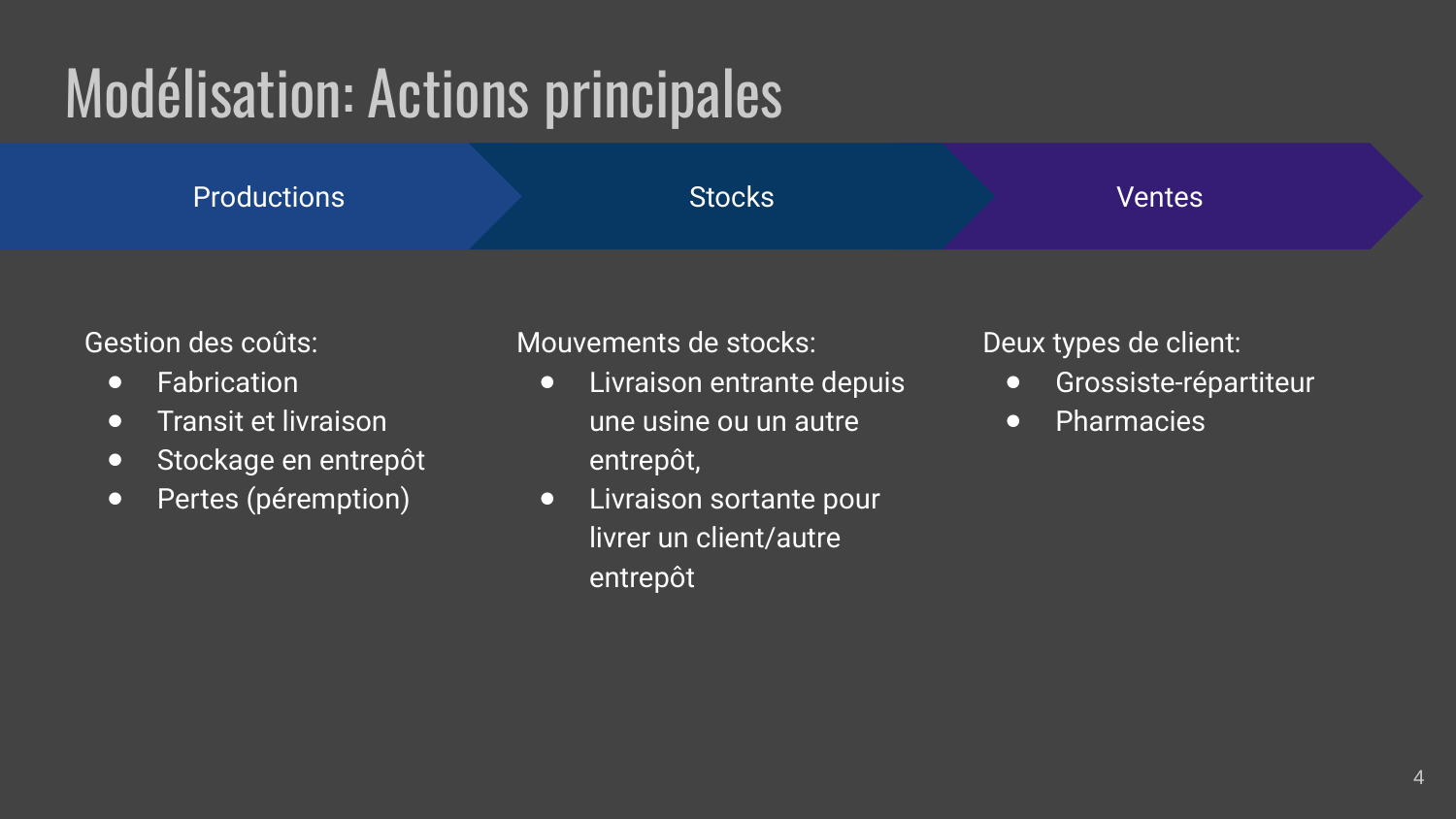

# Modélisation: Actions principales
Stocks
Mouvements de stocks:
Livraison entrante depuis une usine ou un autre entrepôt,
Livraison sortante pour livrer un client/autre entrepôt
Ventes
Deux types de client:
Grossiste-répartiteur
Pharmacies
Productions
Gestion des coûts:
Fabrication
Transit et livraison
Stockage en entrepôt
Pertes (péremption)
4